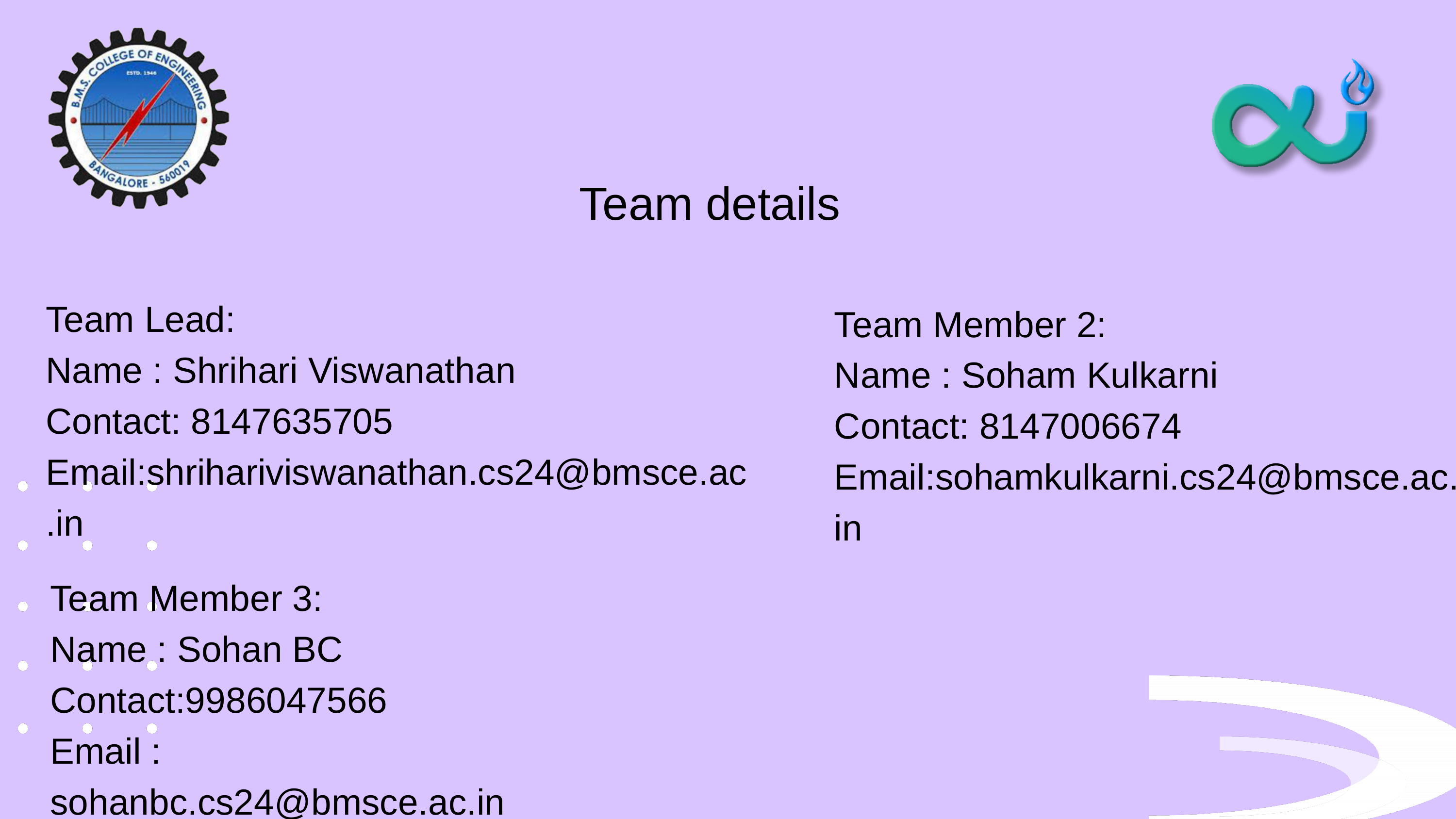

Team details
Team Lead:
Name : Shrihari Viswanathan
Contact: 8147635705
Email:shrihariviswanathan.cs24@bmsce.ac.in

Team Member 2:
Name : Soham Kulkarni
Contact: 8147006674
Email:sohamkulkarni.cs24@bmsce.ac.in

Team Member 3:
Name : Sohan BC
Contact:9986047566
Email : sohanbc.cs24@bmsce.ac.in